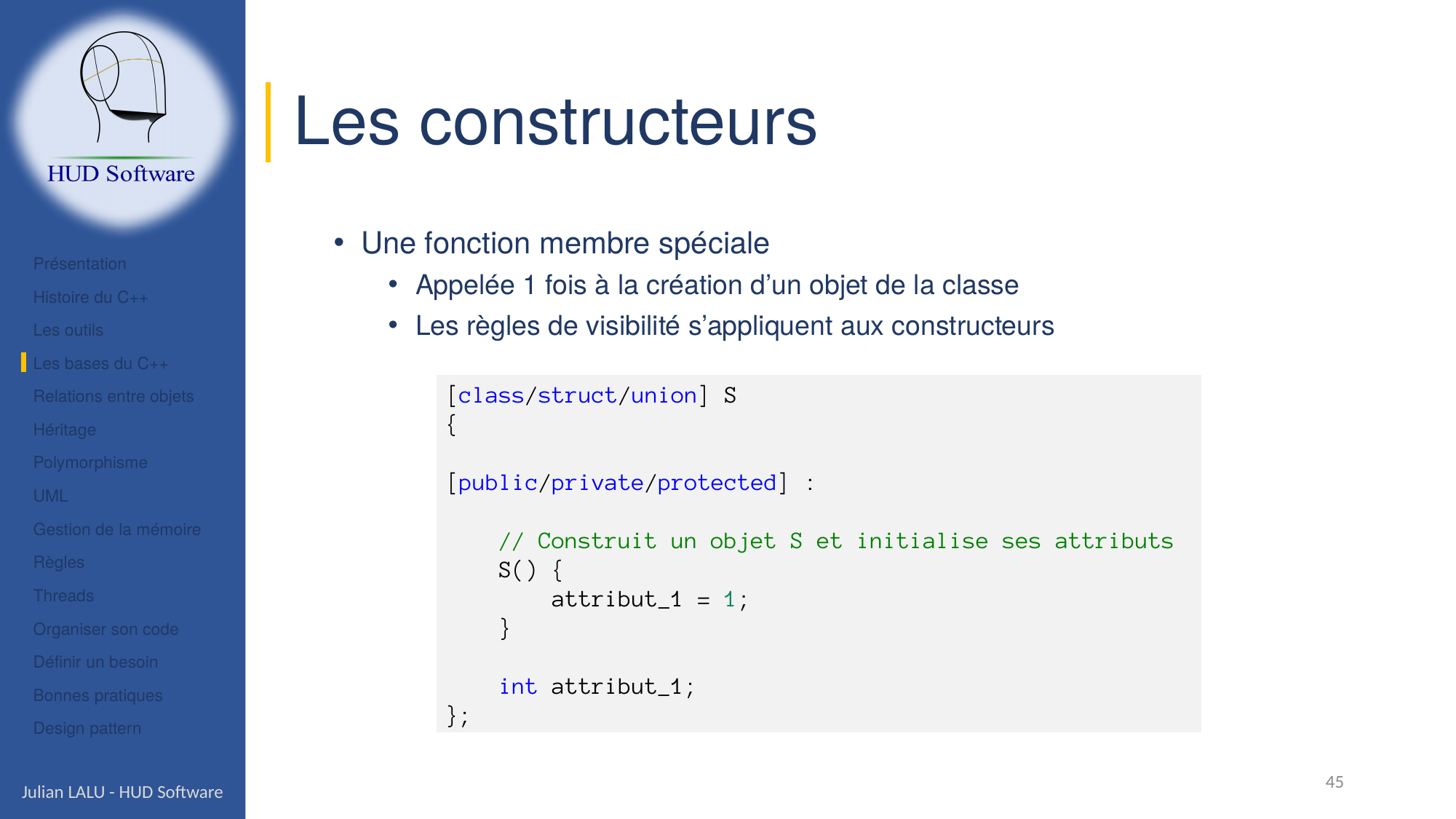

# Les constructeurs
Une fonction membre spéciale
Appelée 1 fois à la création d’un objet de la classe
Les règles de visibilité s’appliquent aux constructeurs
Présentation
Histoire du C++
Les outils
Les bases du C++
Relations entre objets
Héritage
Polymorphisme
UML
Gestion de la mémoire
Règles
Threads
Organiser son code
Définir un besoin
Bonnes pratiques
Design pattern
[class/struct/union] S
{

[public/private/protected] :

    // Construit un objet S et initialise ses attributs
    S() {
        attribut_1 = 1;
    }

    int attribut_1;
};
45